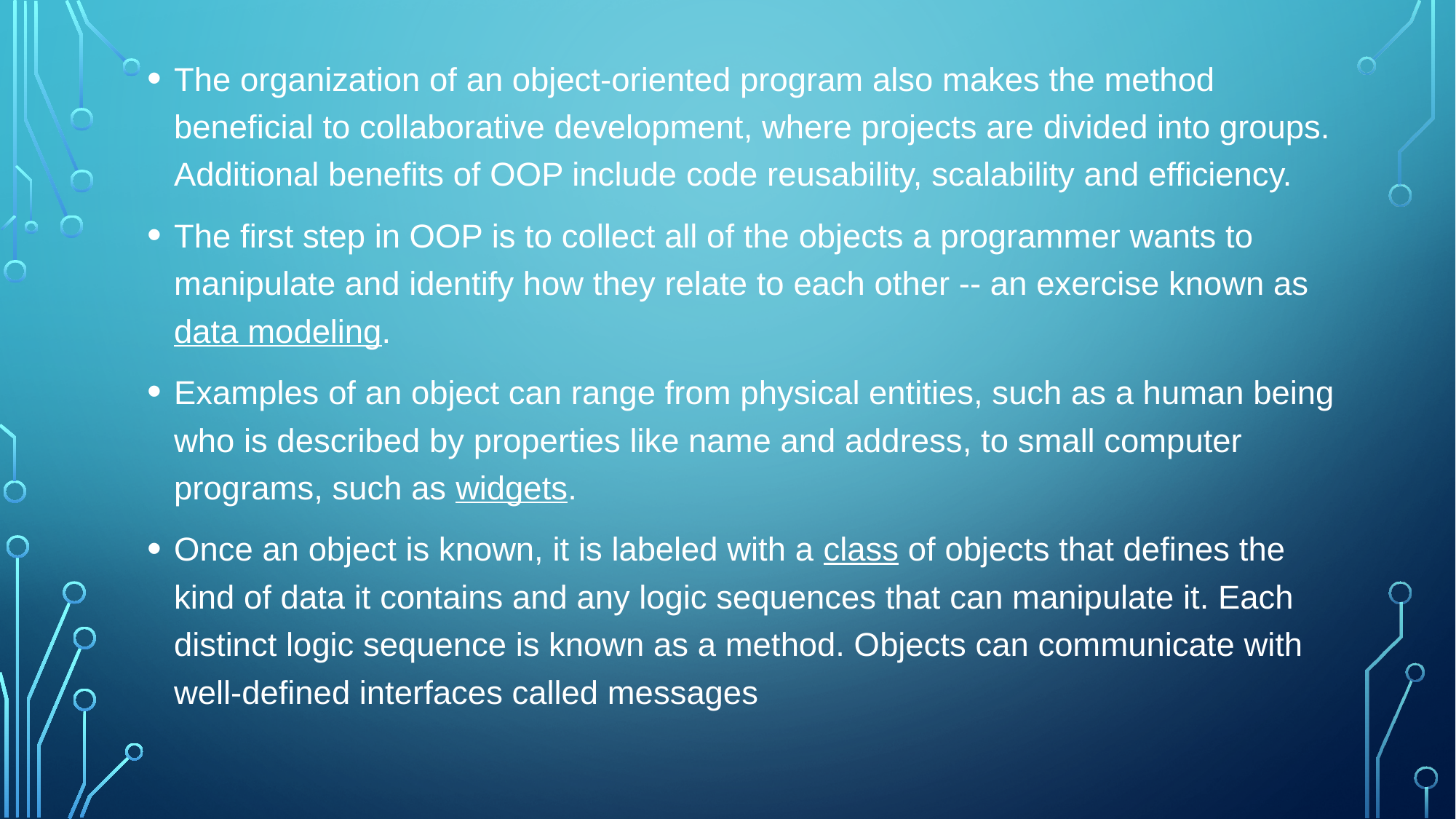

The organization of an object-oriented program also makes the method beneficial to collaborative development, where projects are divided into groups. Additional benefits of OOP include code reusability, scalability and efficiency.
The first step in OOP is to collect all of the objects a programmer wants to manipulate and identify how they relate to each other -- an exercise known as data modeling.
Examples of an object can range from physical entities, such as a human being who is described by properties like name and address, to small computer programs, such as widgets.
Once an object is known, it is labeled with a class of objects that defines the kind of data it contains and any logic sequences that can manipulate it. Each distinct logic sequence is known as a method. Objects can communicate with well-defined interfaces called messages

#